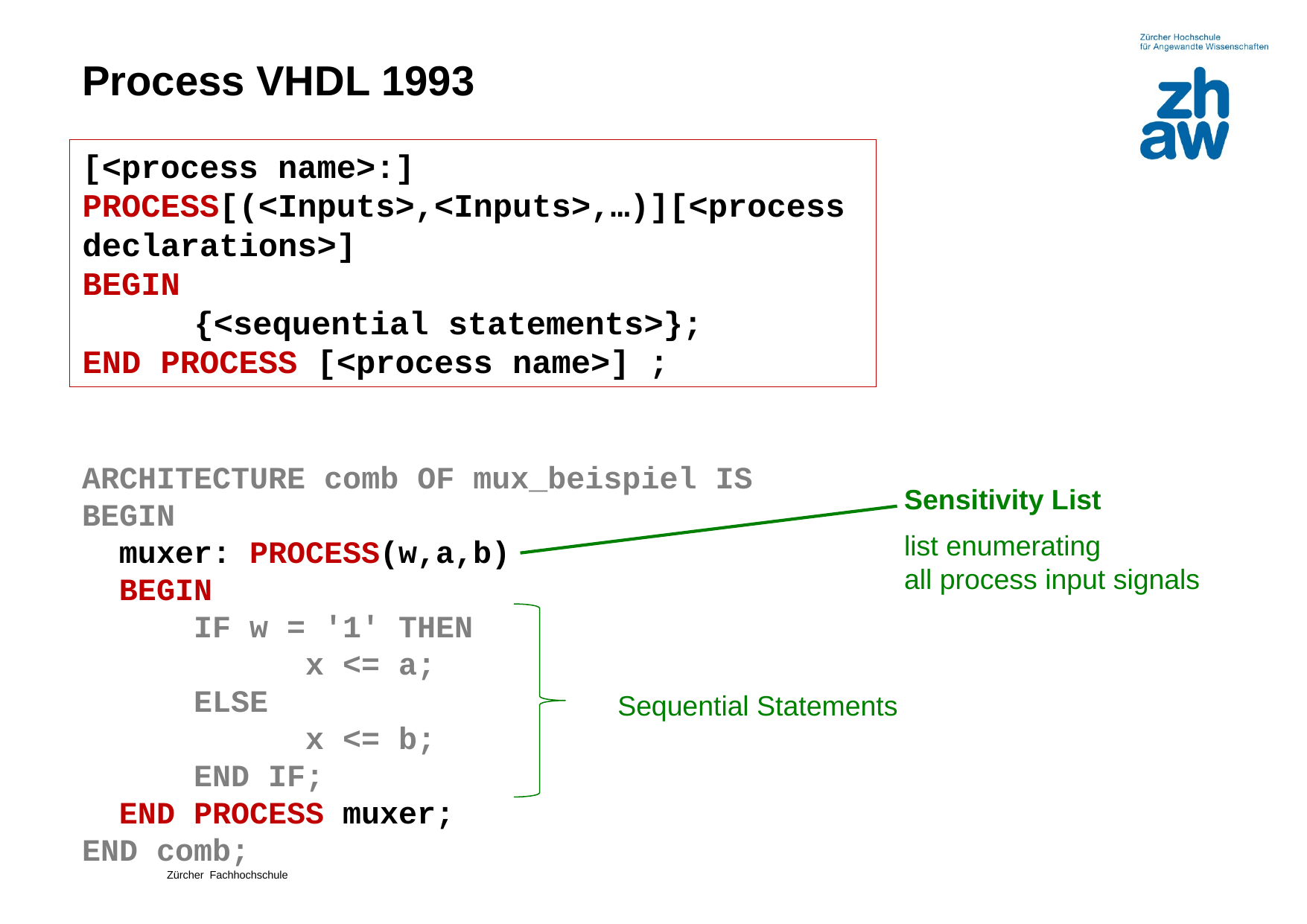

# Process VHDL 1993
[<process name>:] PROCESS[(<Inputs>,<Inputs>,…)][<process declarations>]
BEGIN
	{<sequential statements>};
END PROCESS [<process name>] ;
ARCHITECTURE comb OF mux_beispiel IS
BEGIN
  muxer: PROCESS(w,a,b)
  BEGIN
	IF w = '1' THEN
		x <= a;
	ELSE
		x <= b;
	END IF;
  END PROCESS muxer;
END comb;
Sensitivity List
list enumerating
all process input signals

Sequential Statements